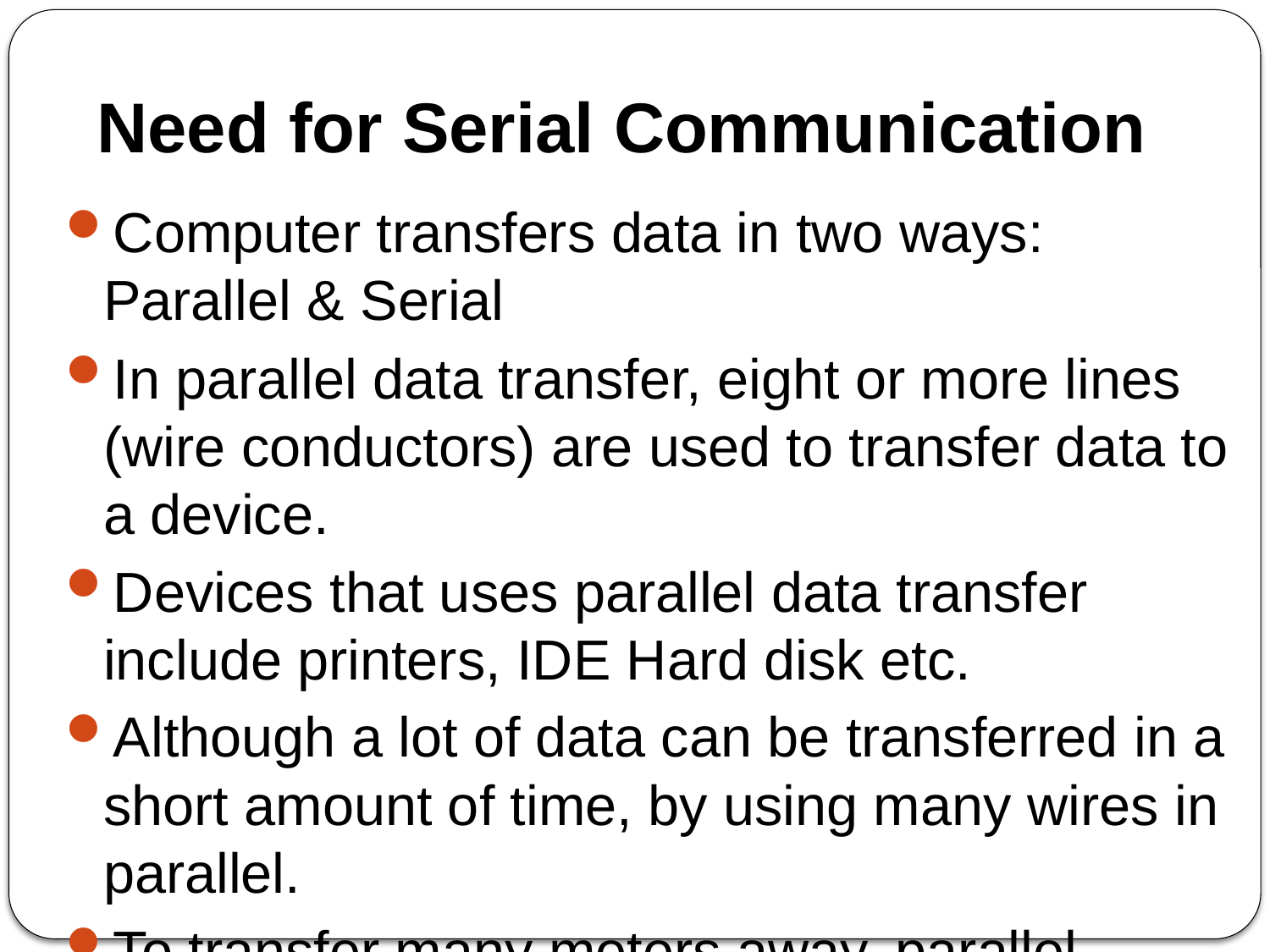

# Need for Serial Communication
Computer transfers data in two ways: Parallel & Serial
In parallel data transfer, eight or more lines (wire conductors) are used to transfer data to a device.
Devices that uses parallel data transfer include printers, IDE Hard disk etc.
Although a lot of data can be transferred in a short amount of time, by using many wires in parallel.
To transfer many meters away, parallel method is costly, so serial method is used.